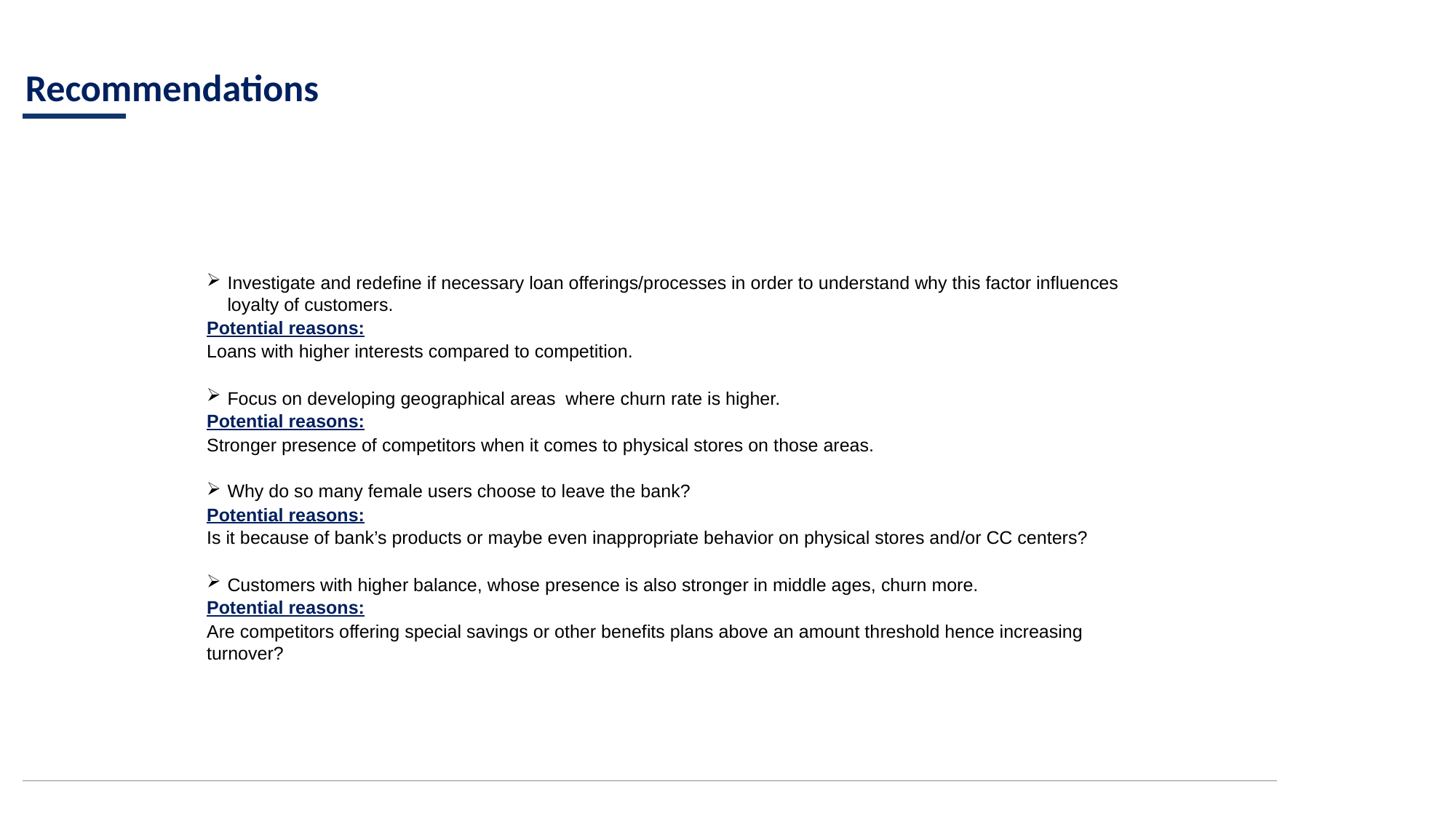

Recommendations

Investigate and redefine if necessary loan offerings/processes in order to understand why this factor influences loyalty of customers.
Potential reasons:
Loans with higher interests compared to competition.

Focus on developing geographical areas  where churn rate is higher.
Potential reasons:
Stronger presence of competitors when it comes to physical stores on those areas.

Why do so many female users choose to leave the bank?
Potential reasons:
Is it because of bank’s products or maybe even inappropriate behavior on physical stores and/or CC centers?

Customers with higher balance, whose presence is also stronger in middle ages, churn more.
Potential reasons:
Are competitors offering special savings or other benefits plans above an amount threshold hence increasing turnover?